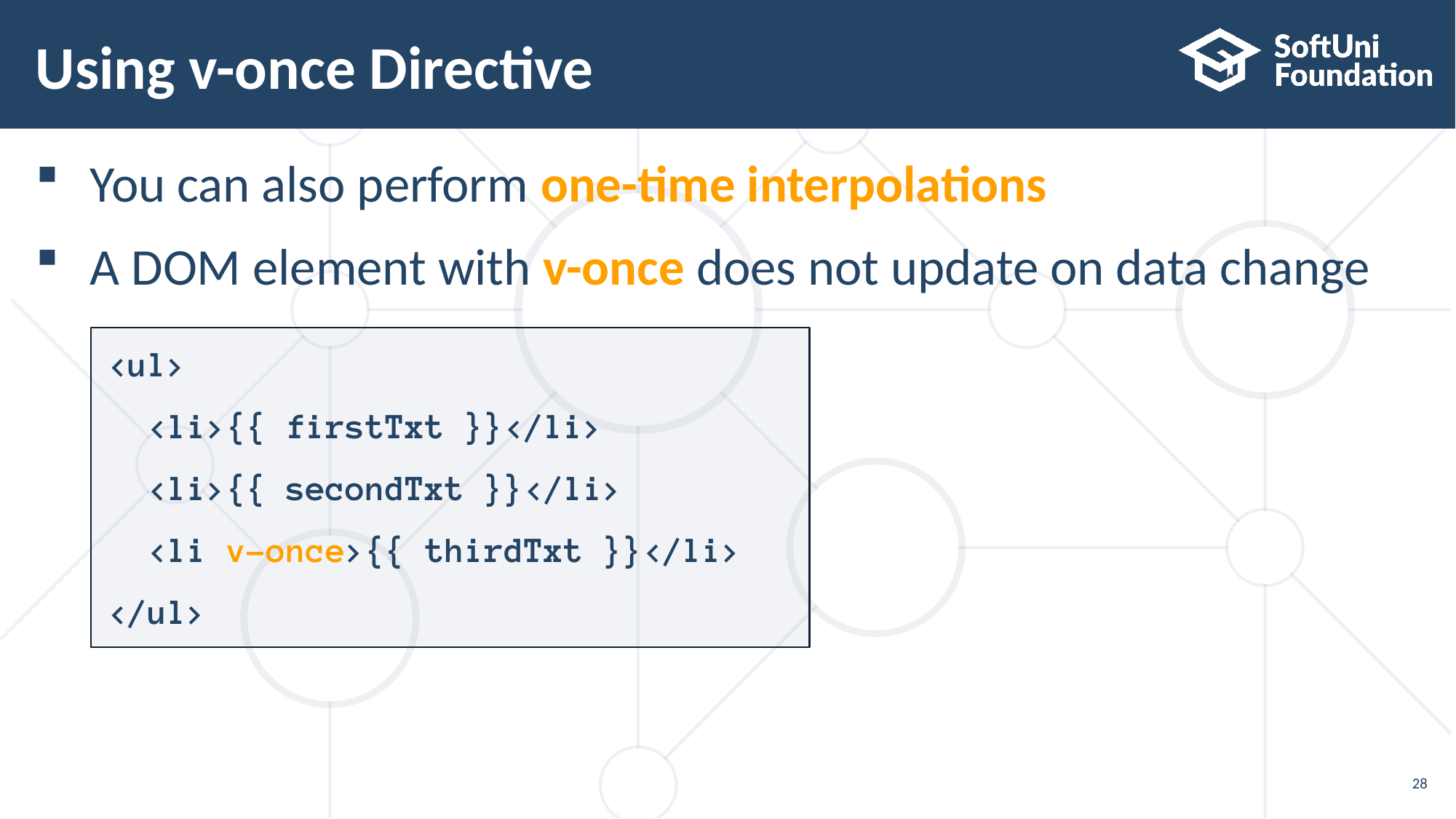

# Using v-once Directive
You can also perform one-time interpolations
A DOM element with v-once does not update on data change
<ul>
  <li>{{ firstTxt }}</li>
  <li>{{ secondTxt }}</li>
  <li v-once>{{ thirdTxt }}</li>
</ul>
28